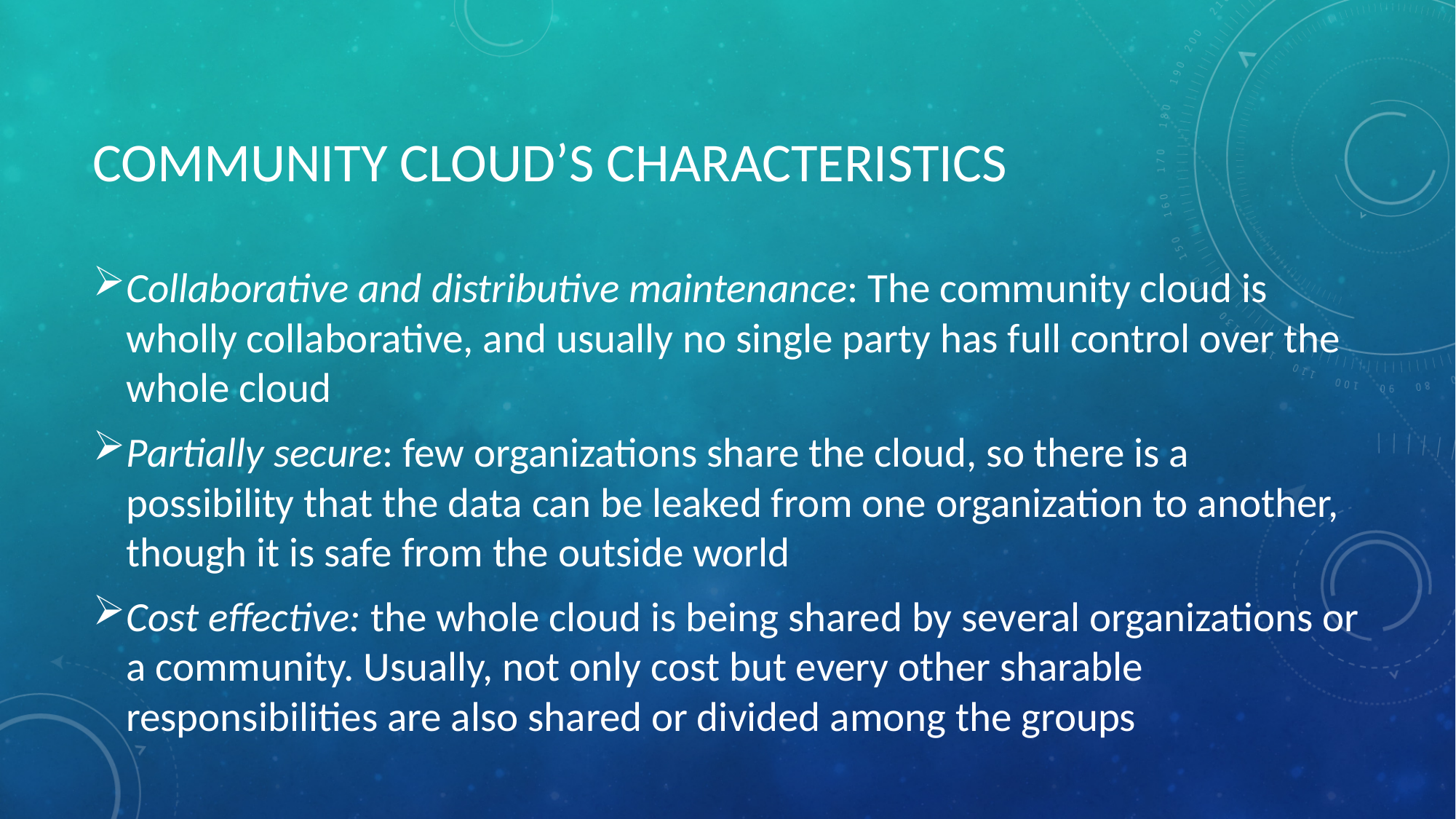

# Community Cloud’s Characteristics
Collaborative and distributive maintenance: The community cloud is wholly collaborative, and usually no single party has full control over the whole cloud
Partially secure: few organizations share the cloud, so there is a possibility that the data can be leaked from one organization to another, though it is safe from the outside world
Cost effective: the whole cloud is being shared by several organizations or a community. Usually, not only cost but every other sharable responsibilities are also shared or divided among the groups